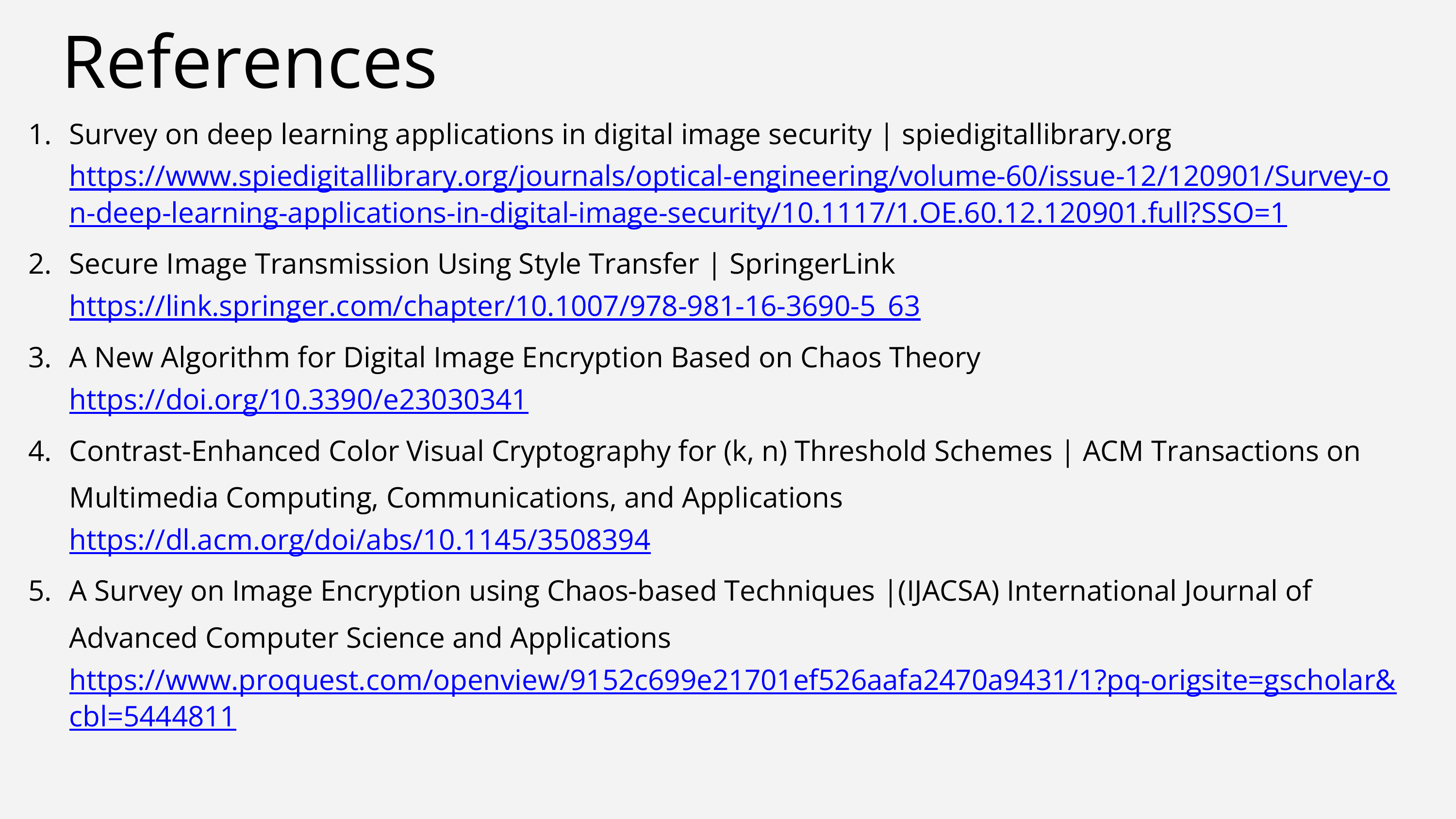

References
Survey on deep learning applications in digital image security | spiedigitallibrary.org https://www.spiedigitallibrary.org/journals/optical-engineering/volume-60/issue-12/120901/Survey-on-deep-learning-applications-in-digital-image-security/10.1117/1.OE.60.12.120901.full?SSO=1
Secure Image Transmission Using Style Transfer | SpringerLink https://link.springer.com/chapter/10.1007/978-981-16-3690-5_63
A New Algorithm for Digital Image Encryption Based on Chaos Theory https://doi.org/10.3390/e23030341
Contrast-Enhanced Color Visual Cryptography for (k, n) Threshold Schemes | ACM Transactions on Multimedia Computing, Communications, and Applications https://dl.acm.org/doi/abs/10.1145/3508394
A Survey on Image Encryption using Chaos-based Techniques |(IJACSA) International Journal of Advanced Computer Science and Applications https://www.proquest.com/openview/9152c699e21701ef526aafa2470a9431/1?pq-origsite=gscholar&cbl=5444811